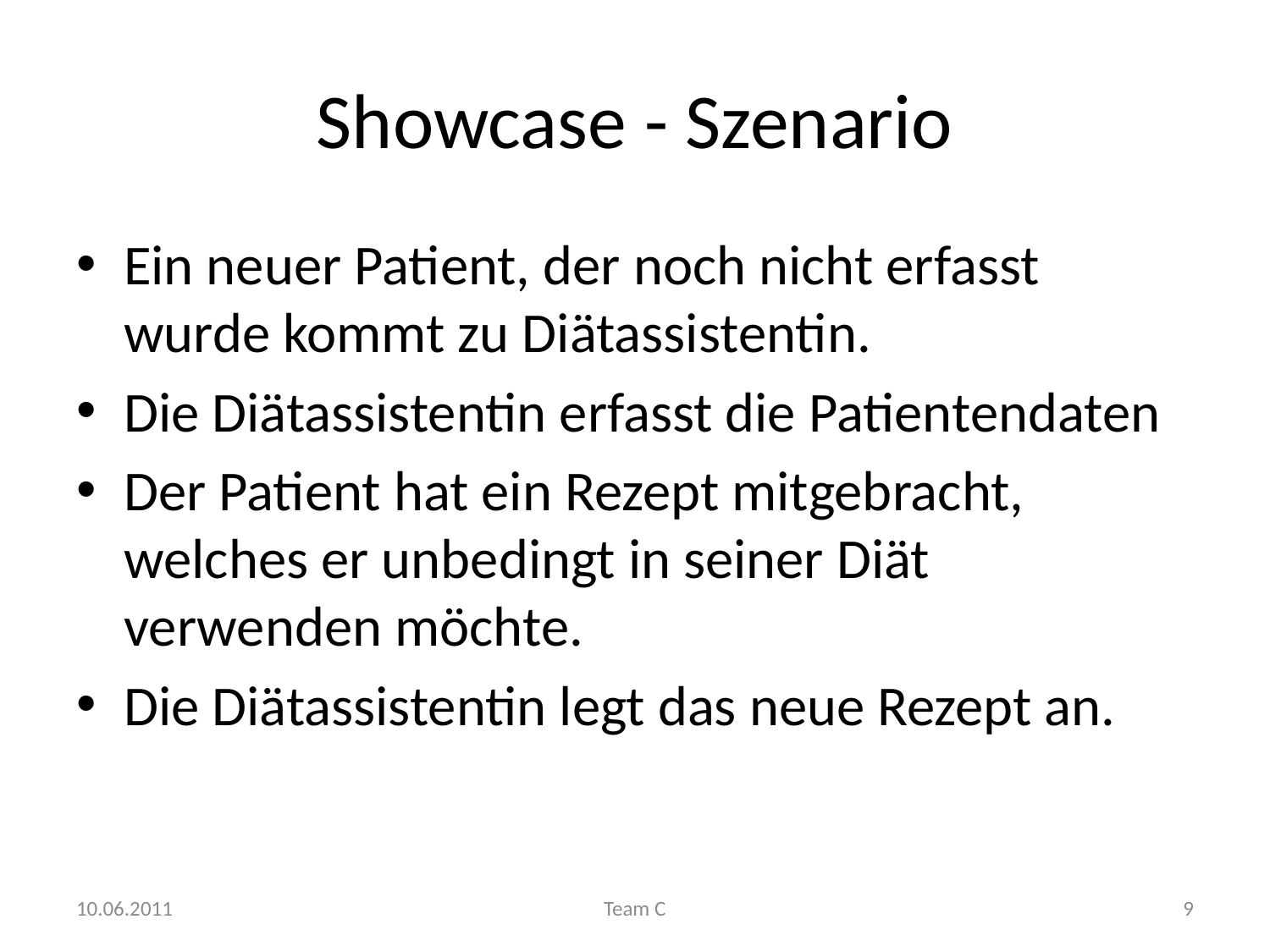

# Showcase - Szenario
Ein neuer Patient, der noch nicht erfasst wurde kommt zu Diätassistentin.
Die Diätassistentin erfasst die Patientendaten
Der Patient hat ein Rezept mitgebracht, welches er unbedingt in seiner Diät verwenden möchte.
Die Diätassistentin legt das neue Rezept an.
10.06.2011
Team C
9